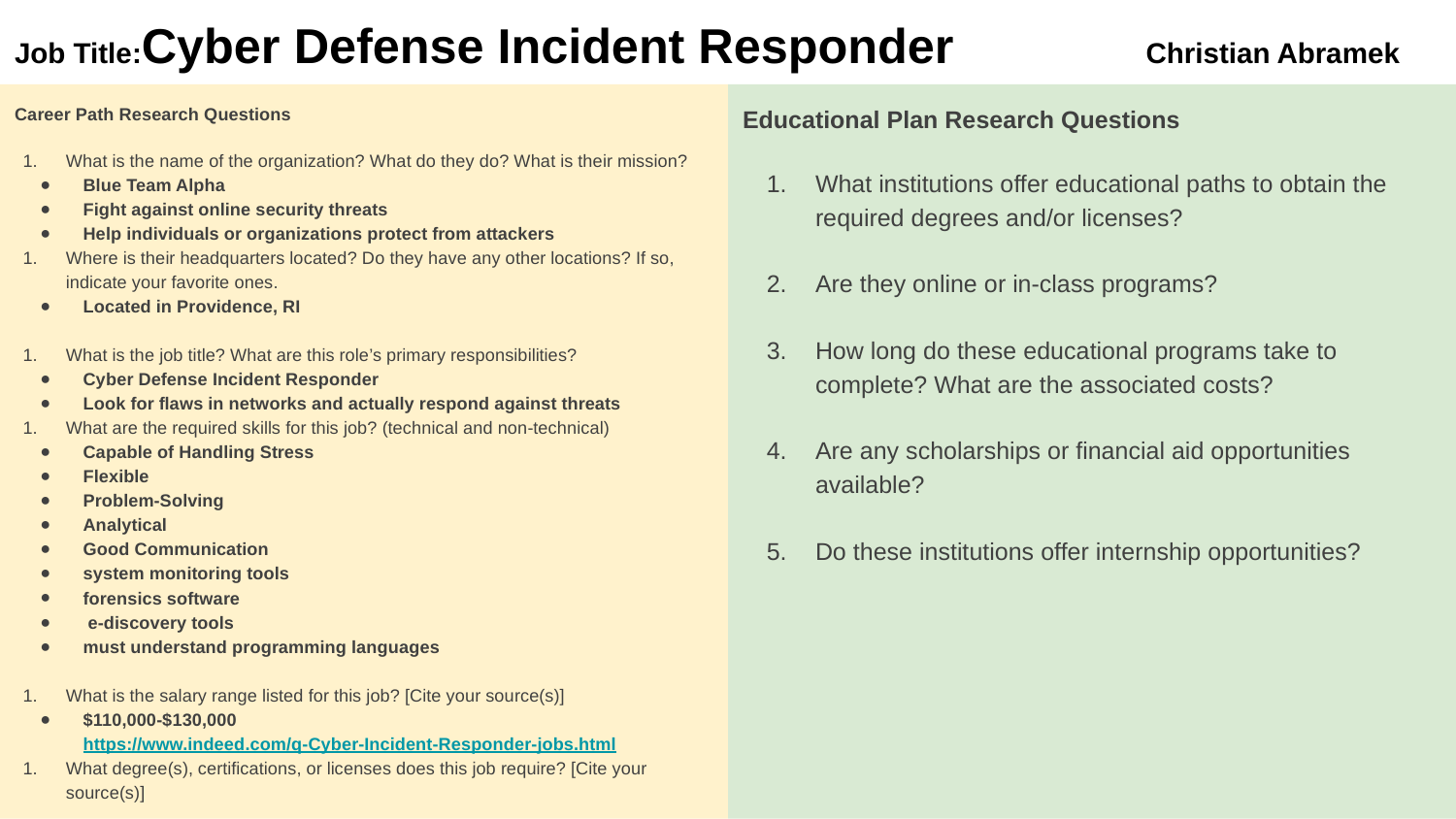

# Job Title:Cyber Defense Incident Responder                        Christian Abramek

 							                   Christian Abramek
Educational Plan Research Questions
What institutions offer educational paths to obtain the required degrees and/or licenses?

Are they online or in-class programs?

How long do these educational programs take to complete? What are the associated costs?

Are any scholarships or financial aid opportunities available?

Do these institutions offer internship opportunities?

Career Path Research Questions
What is the name of the organization? What do they do? What is their mission?
Blue Team Alpha
Fight against online security threats
Help individuals or organizations protect from attackers
Where is their headquarters located? Do they have any other locations? If so, indicate your favorite ones.
Located in Providence, RI

What is the job title? What are this role’s primary responsibilities?
Cyber Defense Incident Responder
Look for flaws in networks and actually respond against threats
What are the required skills for this job? (technical and non-technical)
Capable of Handling Stress
Flexible
Problem-Solving
Analytical
Good Communication
system monitoring tools
forensics software
 e-discovery tools
must understand programming languages

What is the salary range listed for this job? [Cite your source(s)]
$110,000-$130,000 https://www.indeed.com/q-Cyber-Incident-Responder-jobs.html
What degree(s), certifications, or licenses does this job require? [Cite your source(s)]